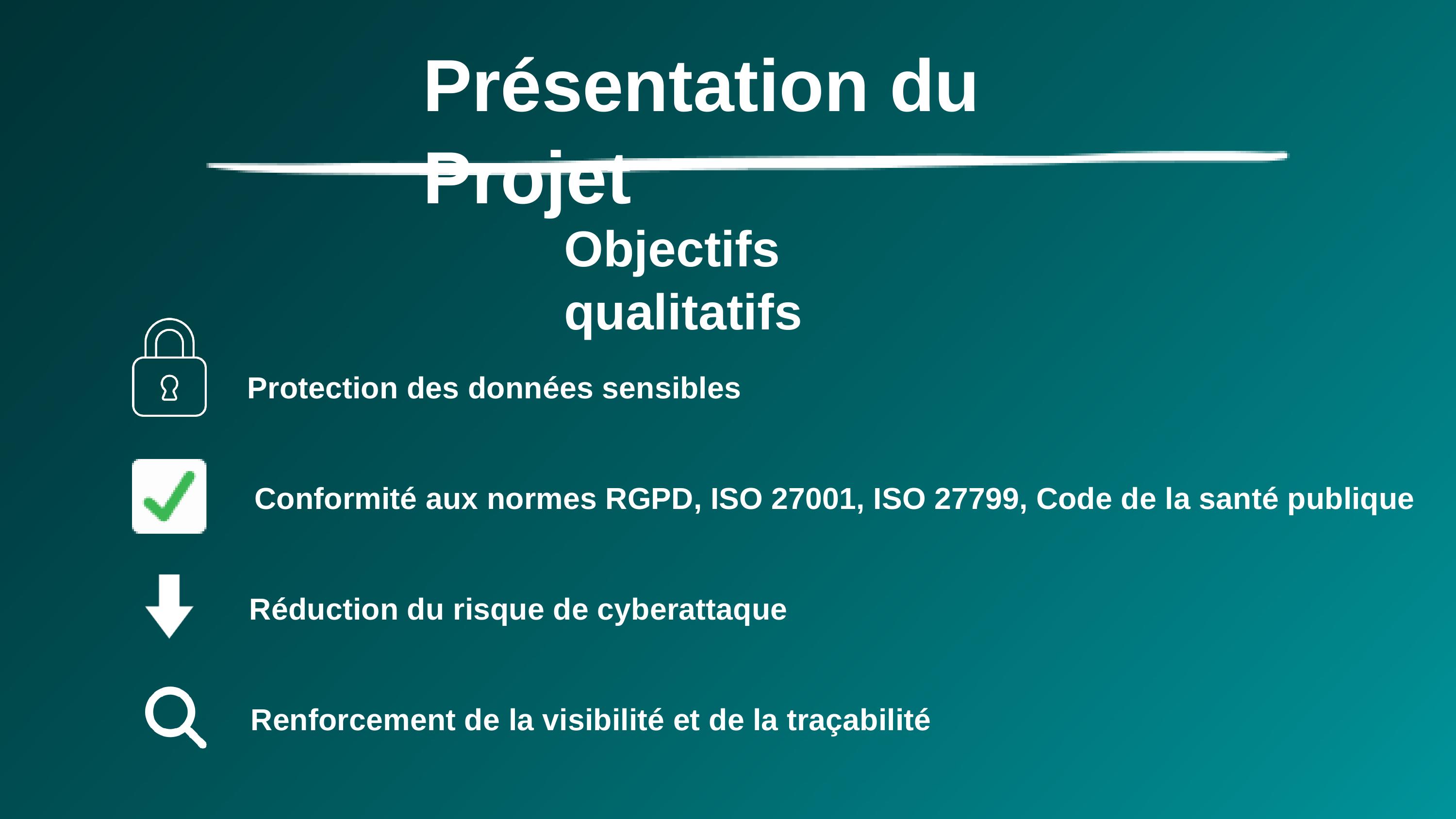

Présentation du Projet

Objectifs qualitatifs

Protection des données sensibles

Conformité aux normes RGPD, ISO 27001, ISO 27799, Code de la santé publique

Réduction du risque de cyberattaque

Renforcement de la visibilité et de la traçabilité